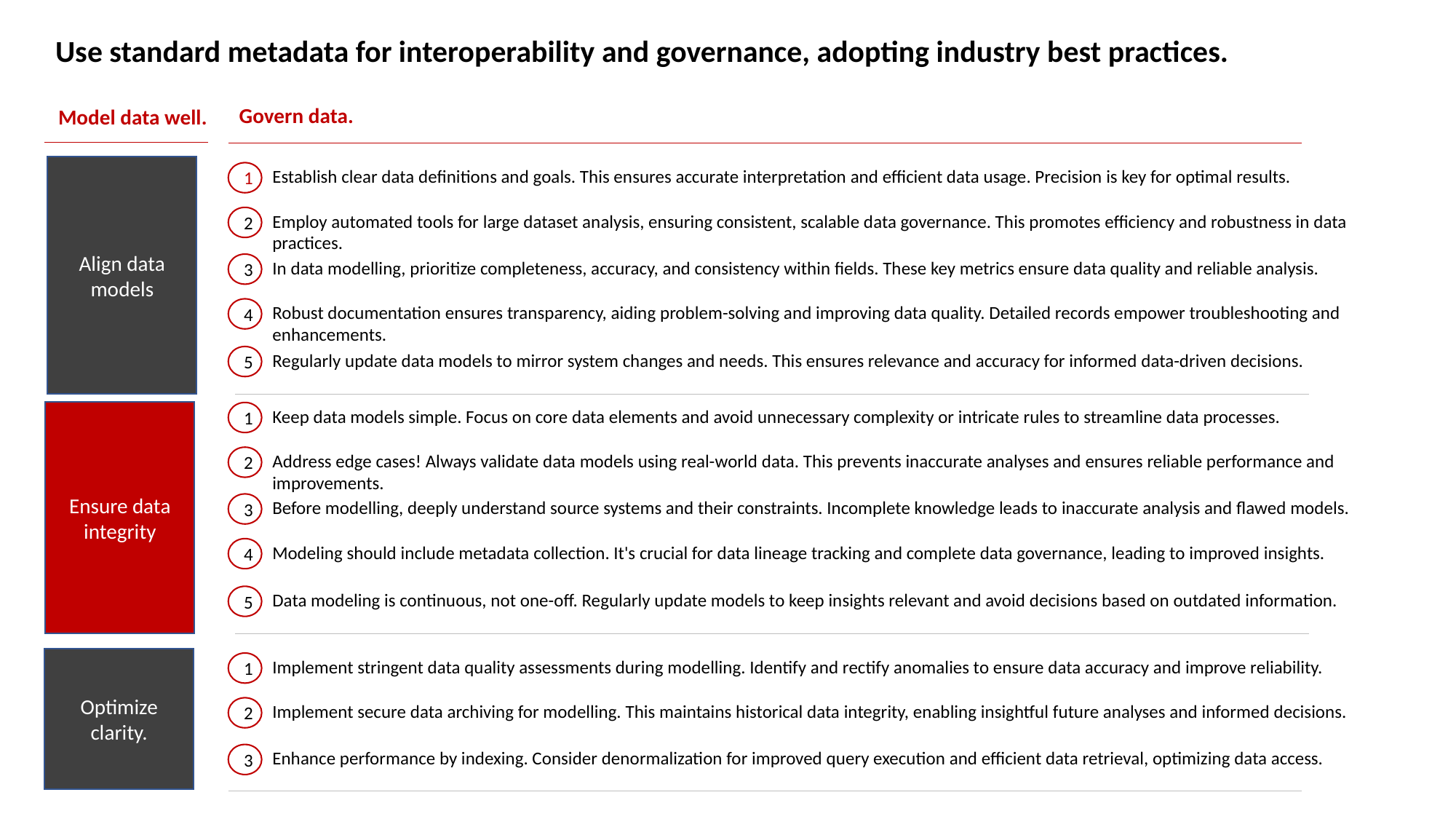

Use standard metadata for interoperability and governance, adopting industry best practices.
Govern data.
Model data well.
Align data models
Establish clear data definitions and goals. This ensures accurate interpretation and efficient data usage. Precision is key for optimal results.
1
Employ automated tools for large dataset analysis, ensuring consistent, scalable data governance. This promotes efficiency and robustness in data practices.
2
In data modelling, prioritize completeness, accuracy, and consistency within fields. These key metrics ensure data quality and reliable analysis.
3
Robust documentation ensures transparency, aiding problem-solving and improving data quality. Detailed records empower troubleshooting and enhancements.
4
Regularly update data models to mirror system changes and needs. This ensures relevance and accuracy for informed data-driven decisions.
5
Keep data models simple. Focus on core data elements and avoid unnecessary complexity or intricate rules to streamline data processes.
Ensure data integrity
1
Address edge cases! Always validate data models using real-world data. This prevents inaccurate analyses and ensures reliable performance and improvements.
2
Before modelling, deeply understand source systems and their constraints. Incomplete knowledge leads to inaccurate analysis and flawed models.
3
Modeling should include metadata collection. It's crucial for data lineage tracking and complete data governance, leading to improved insights.
4
Data modeling is continuous, not one-off. Regularly update models to keep insights relevant and avoid decisions based on outdated information.
5
Optimize clarity.
Implement stringent data quality assessments during modelling. Identify and rectify anomalies to ensure data accuracy and improve reliability.
1
Implement secure data archiving for modelling. This maintains historical data integrity, enabling insightful future analyses and informed decisions.
2
Enhance performance by indexing. Consider denormalization for improved query execution and efficient data retrieval, optimizing data access.
3